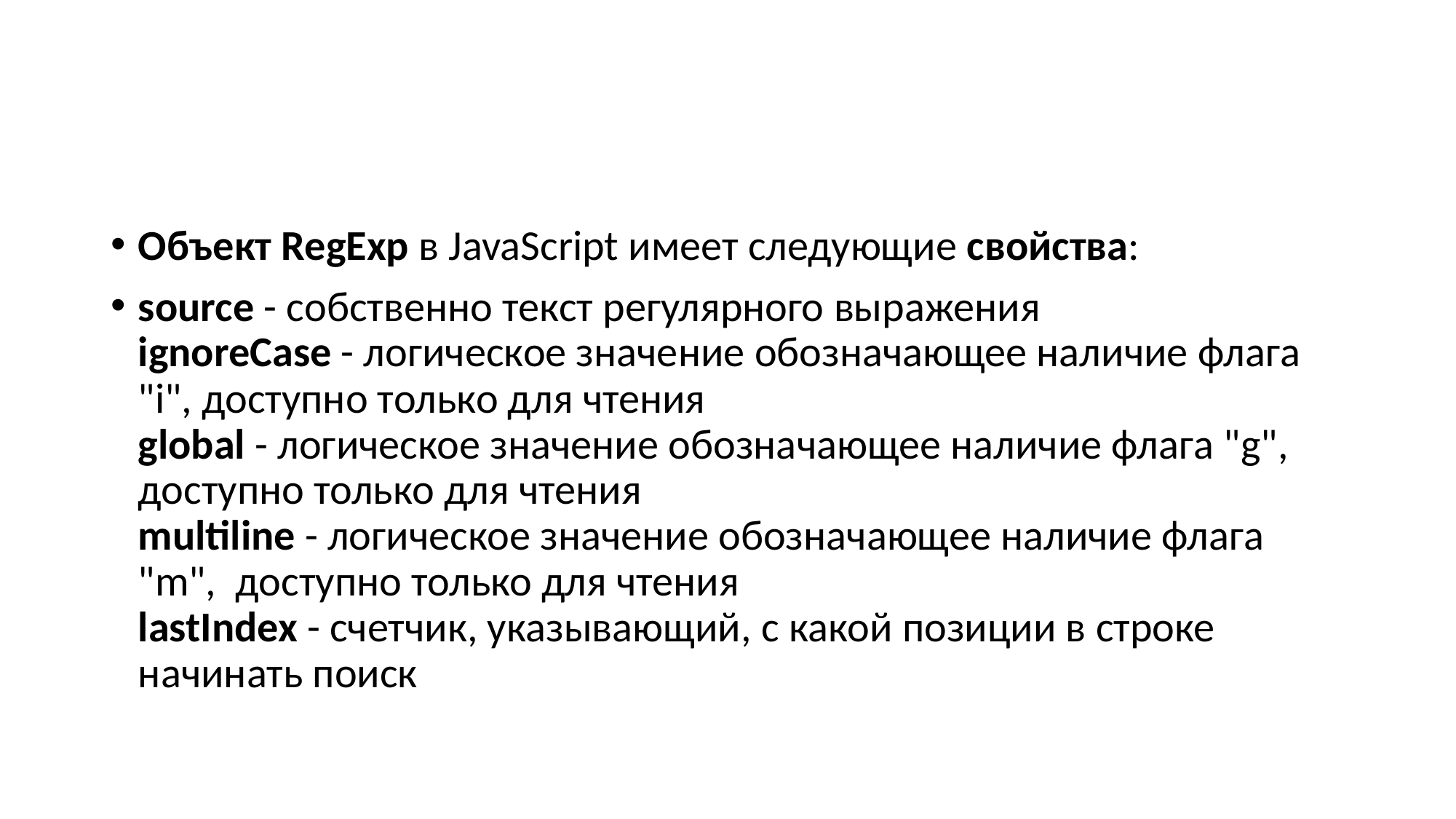

#
Объект RegExp в JavaScript имеет следующие свойства:
source - собственно текст регулярного выражения
ignoreCase - логическое значение обозначающее наличие флага "i", доступно только для чтения
global - логическое значение обозначающее наличие флага "g",  доступно только для чтения
multiline - логическое значение обозначающее наличие флага "m",  доступно только для чтения
lastIndex - счетчик, указывающий, с какой позиции в строке начинать поиск